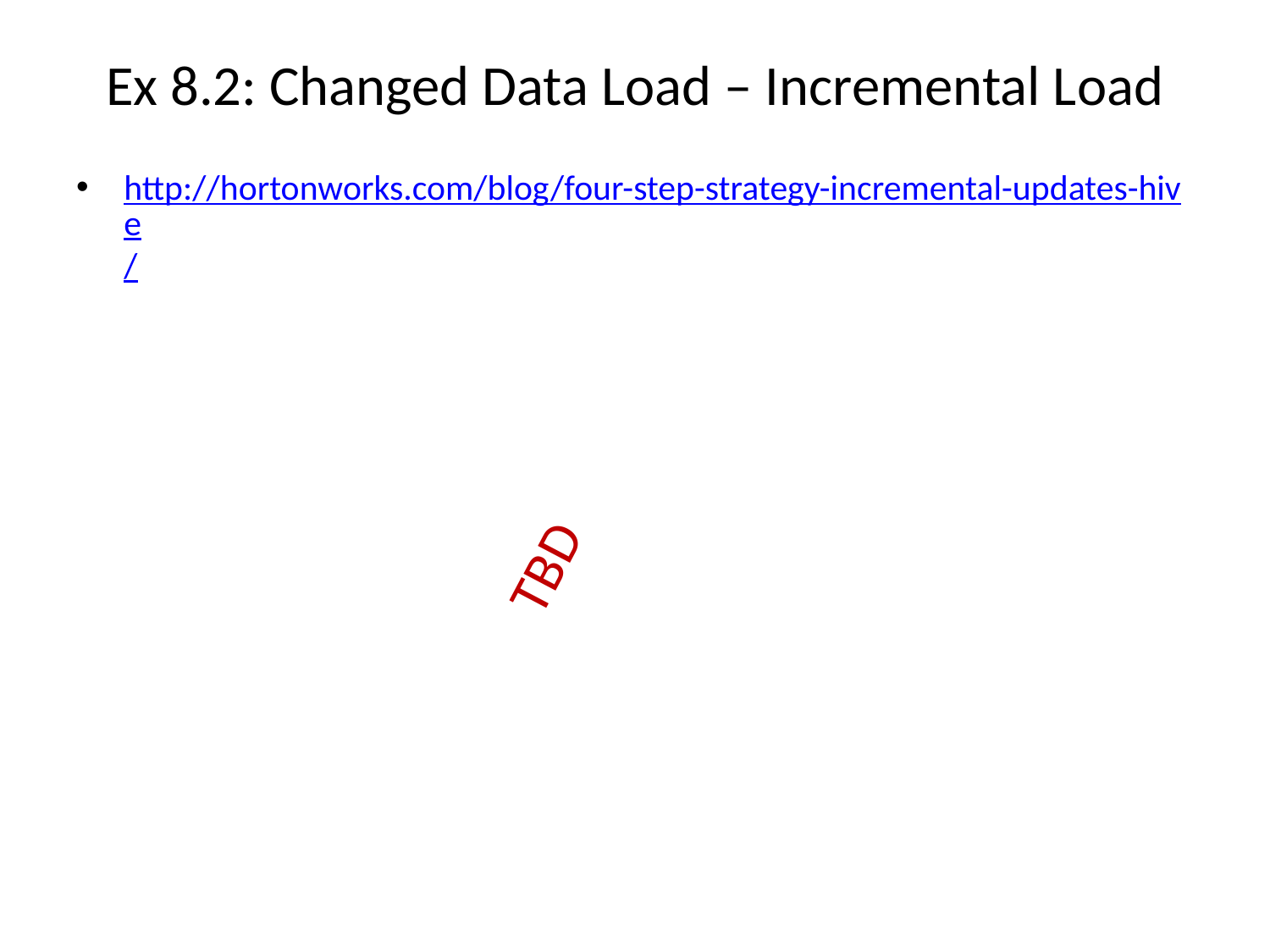

# Ex 8.2: Changed Data Load – Incremental Load
http://hortonworks.com/blog/four-step-strategy-incremental-updates-hive/

TBD